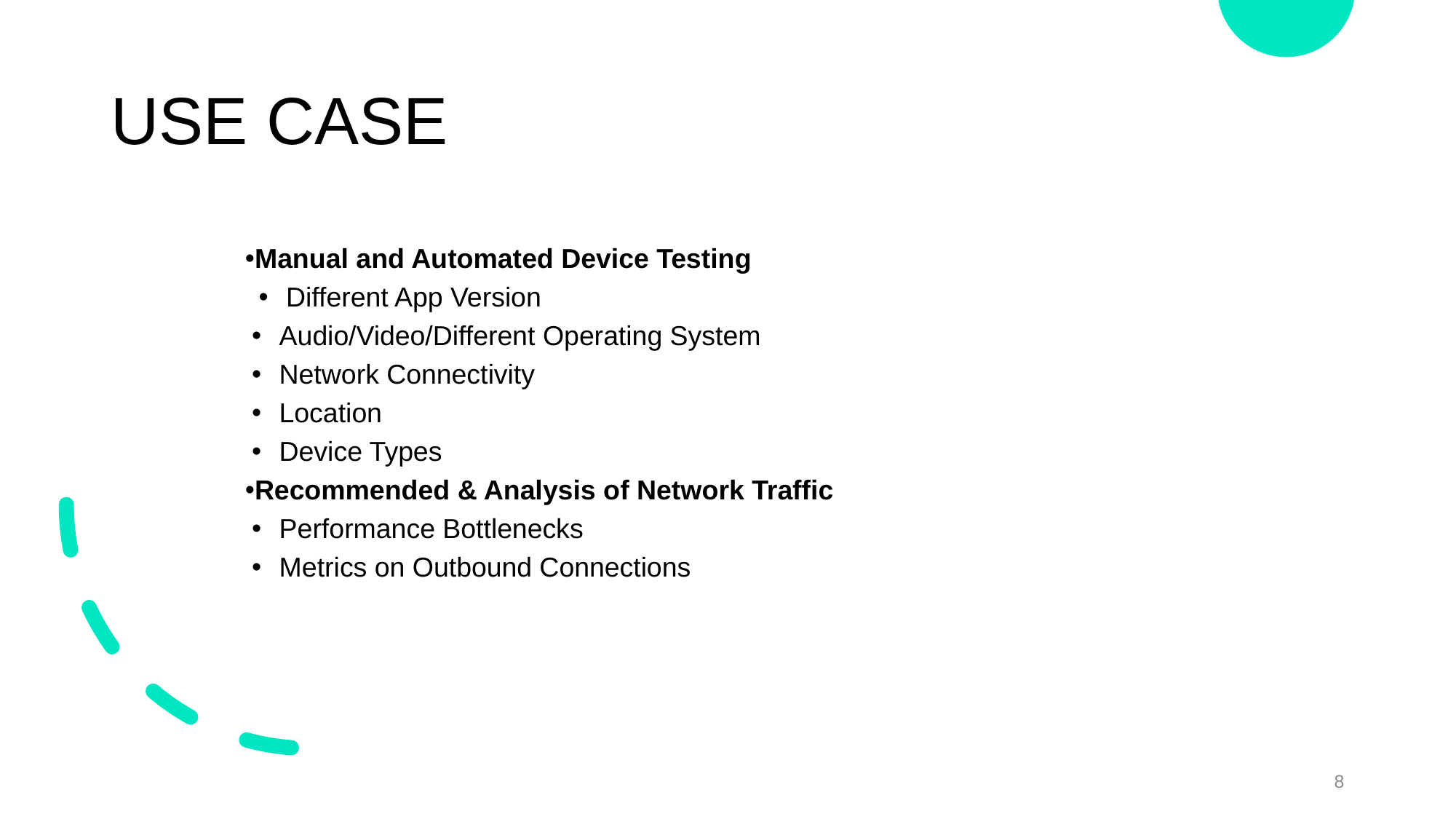

# USE CASE
Manual and Automated Device Testing
Different App Version
Audio/Video/Different Operating System
Network Connectivity
Location
Device Types
Recommended & Analysis of Network Traffic
Performance Bottlenecks
Metrics on Outbound Connections

8